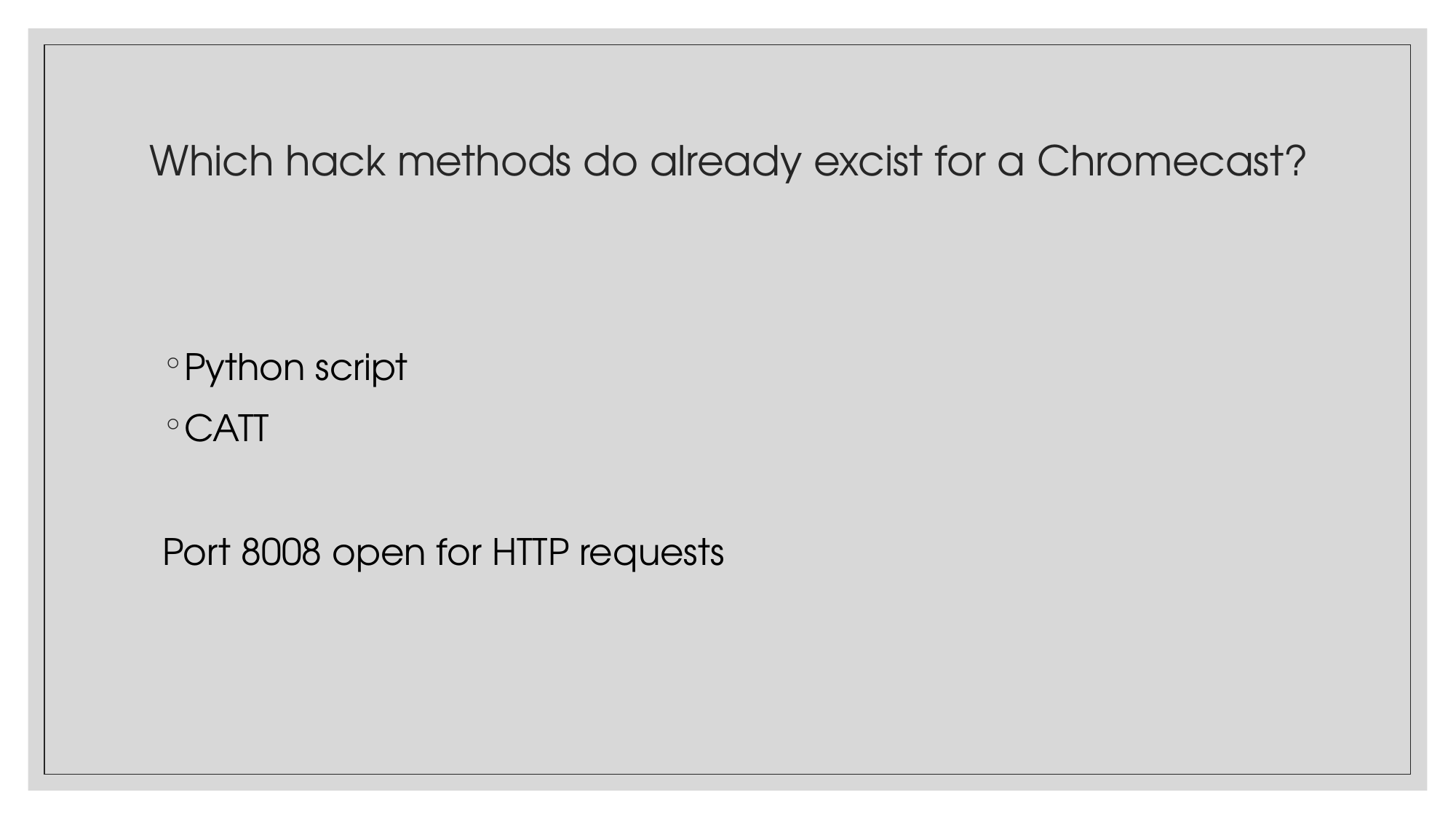

# Which hack methods do already excist for a Chromecast?
Python script
CATT

Port 8008 open for HTTP requests